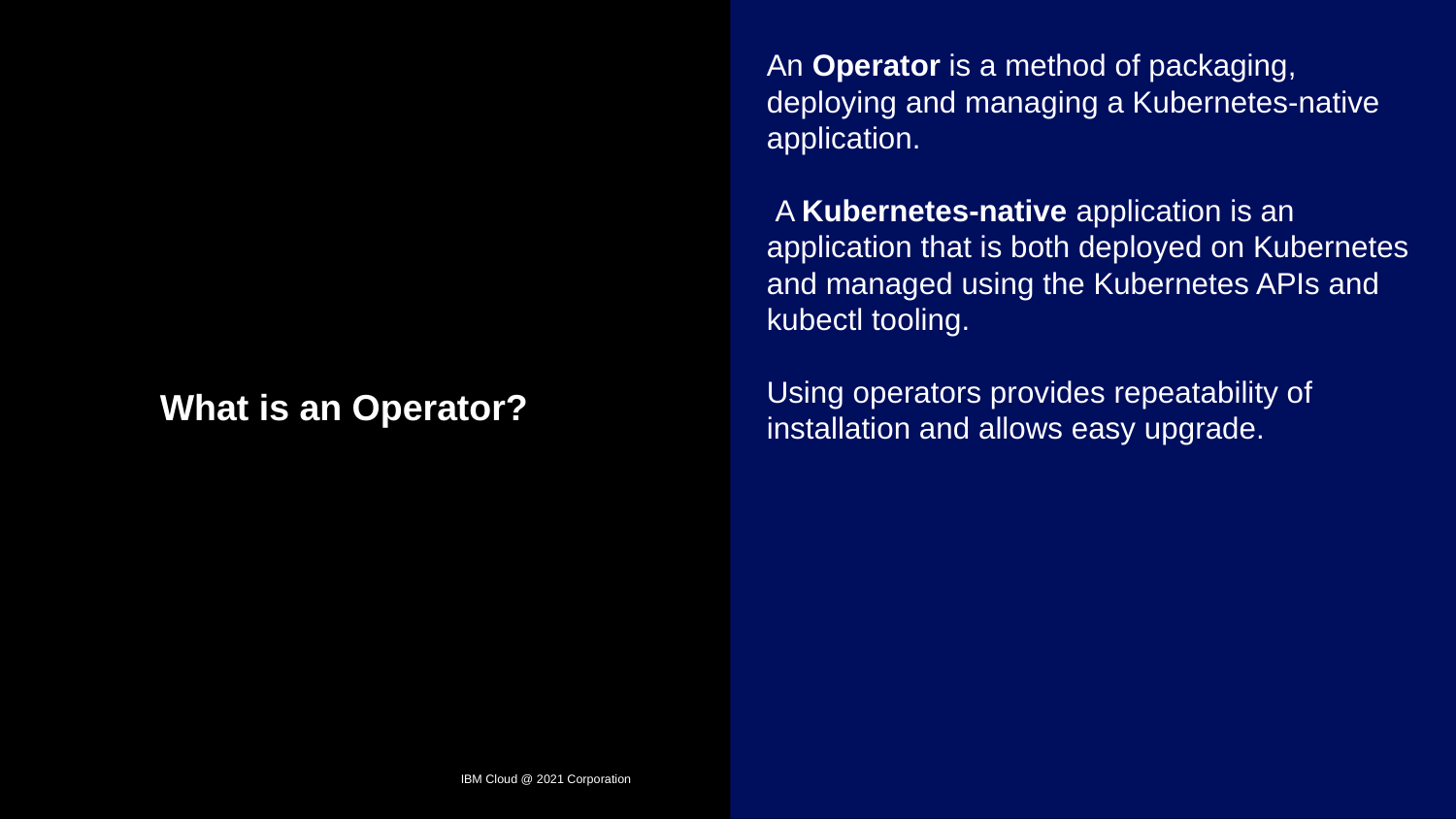

An Operator is a method of packaging, deploying and managing a Kubernetes-native application.

 A Kubernetes-native application is an application that is both deployed on Kubernetes and managed using the Kubernetes APIs and kubectl tooling.

Using operators provides repeatability of installation and allows easy upgrade.
What is an Operator?
IBM Cloud @ 2021 Corporation